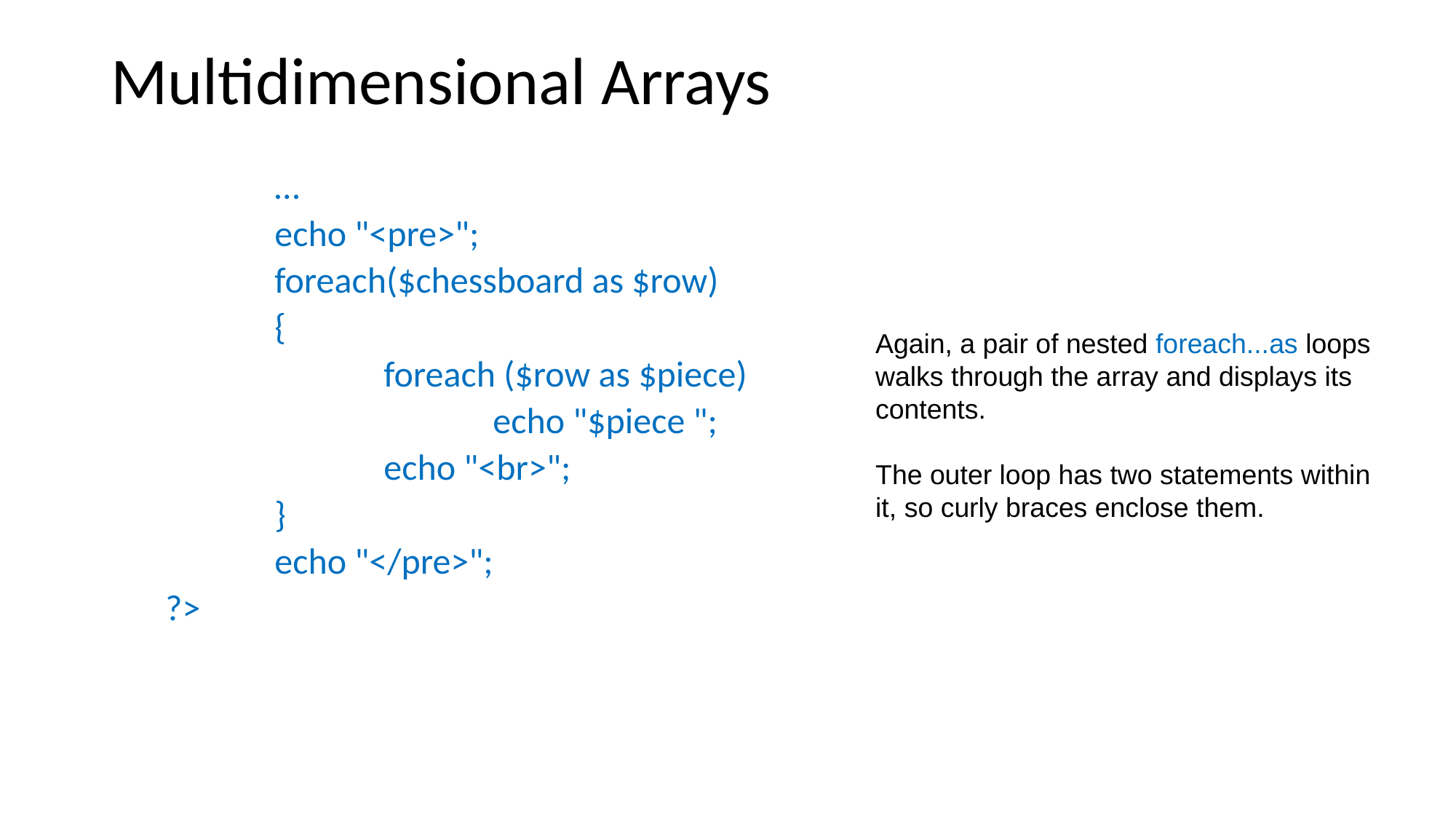

# Multidimensional Arrays
	…
	echo "<pre>";
	foreach($chessboard as $row)
	{
		foreach ($row as $piece)
			echo "$piece ";
		echo "<br>";
	}
	echo "</pre>";
?>
Again, a pair of nested foreach...as loops walks through the array and displays its contents.

The outer loop has two statements within it, so curly braces enclose them.